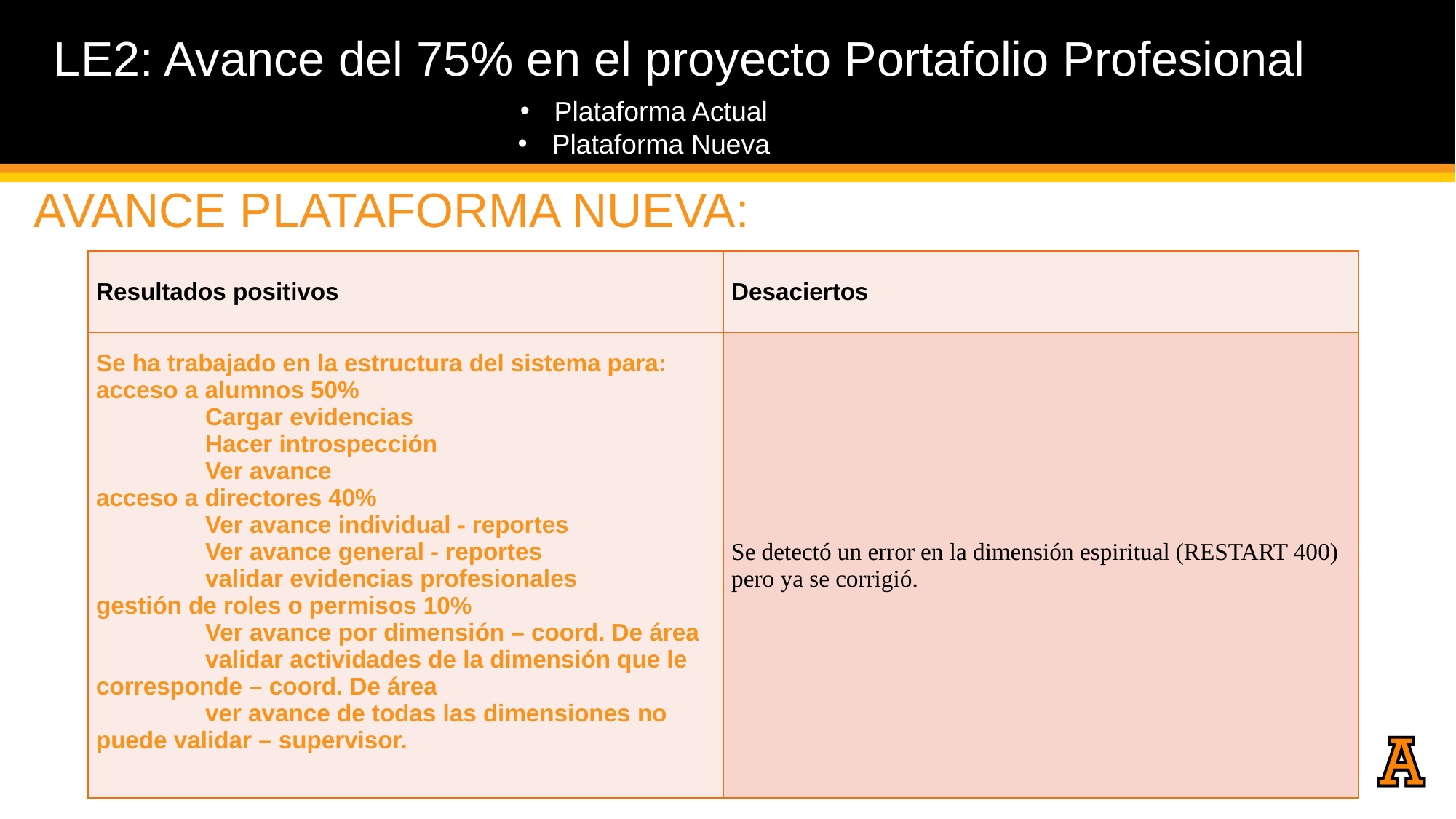

LE2: Avance del 75% en el proyecto Portafolio Profesional
# AVANCE PLATAFORMA NUEVA:
Plataforma Actual
Plataforma Nueva
| Resultados positivos | Desaciertos |
| --- | --- |
| Se ha trabajado en la estructura del sistema para: acceso a alumnos 50% Cargar evidencias Hacer introspección Ver avance acceso a directores 40% Ver avance individual - reportes Ver avance general - reportes validar evidencias profesionales gestión de roles o permisos 10% Ver avance por dimensión – coord. De área validar actividades de la dimensión que le corresponde – coord. De área ver avance de todas las dimensiones no puede validar – supervisor. | Se detectó un error en la dimensión espiritual (RESTART 400) pero ya se corrigió. |